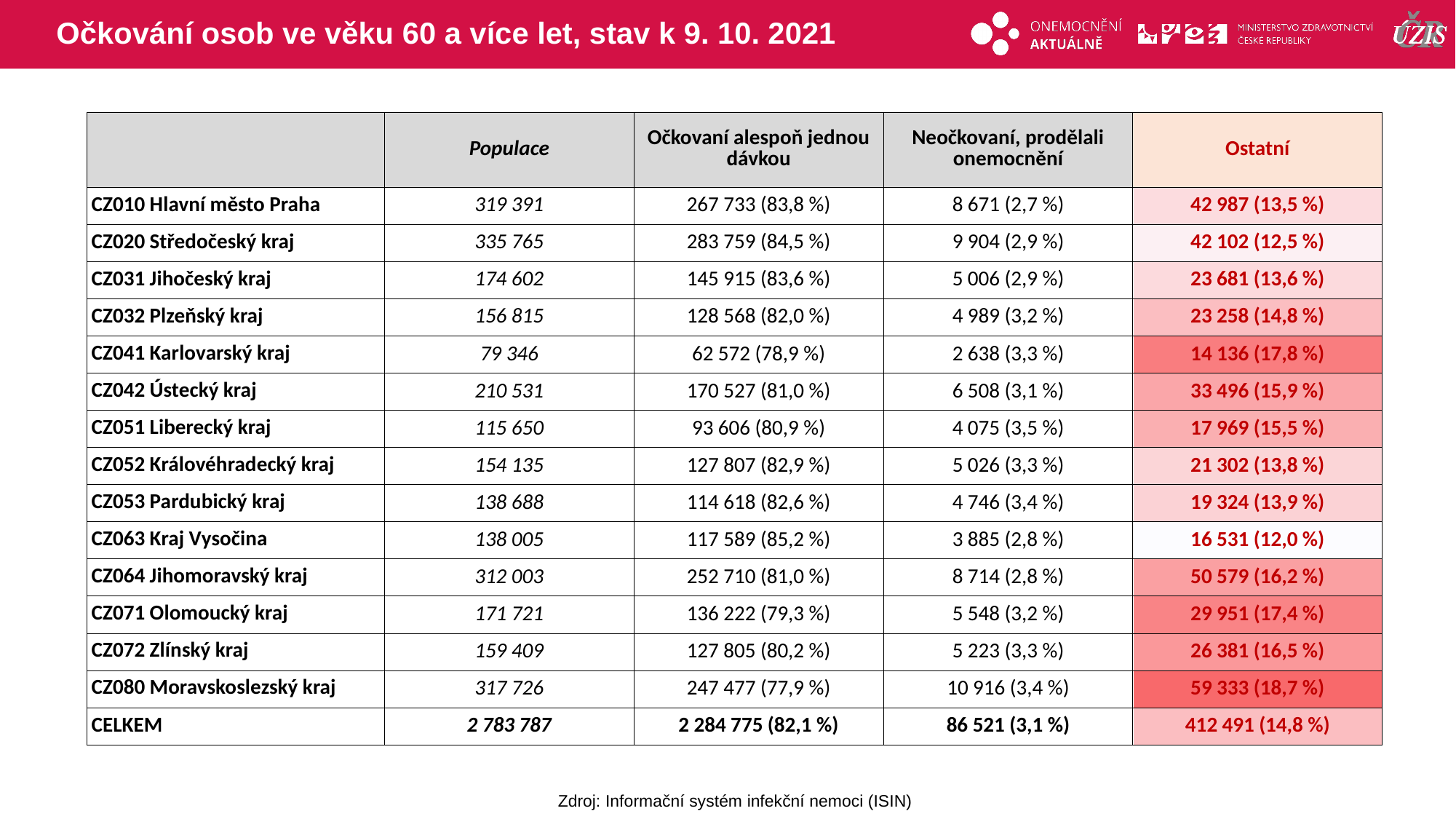

# Očkování osob ve věku 60 a více let, stav k 9. 10. 2021
|  | Populace | Očkovaní alespoň jednou dávkou | Neočkovaní, prodělali onemocnění | Ostatní |
| --- | --- | --- | --- | --- |
| CZ010 Hlavní město Praha | 319 391 | 267 733 (83,8 %) | 8 671 (2,7 %) | 42 987 (13,5 %) |
| CZ020 Středočeský kraj | 335 765 | 283 759 (84,5 %) | 9 904 (2,9 %) | 42 102 (12,5 %) |
| CZ031 Jihočeský kraj | 174 602 | 145 915 (83,6 %) | 5 006 (2,9 %) | 23 681 (13,6 %) |
| CZ032 Plzeňský kraj | 156 815 | 128 568 (82,0 %) | 4 989 (3,2 %) | 23 258 (14,8 %) |
| CZ041 Karlovarský kraj | 79 346 | 62 572 (78,9 %) | 2 638 (3,3 %) | 14 136 (17,8 %) |
| CZ042 Ústecký kraj | 210 531 | 170 527 (81,0 %) | 6 508 (3,1 %) | 33 496 (15,9 %) |
| CZ051 Liberecký kraj | 115 650 | 93 606 (80,9 %) | 4 075 (3,5 %) | 17 969 (15,5 %) |
| CZ052 Královéhradecký kraj | 154 135 | 127 807 (82,9 %) | 5 026 (3,3 %) | 21 302 (13,8 %) |
| CZ053 Pardubický kraj | 138 688 | 114 618 (82,6 %) | 4 746 (3,4 %) | 19 324 (13,9 %) |
| CZ063 Kraj Vysočina | 138 005 | 117 589 (85,2 %) | 3 885 (2,8 %) | 16 531 (12,0 %) |
| CZ064 Jihomoravský kraj | 312 003 | 252 710 (81,0 %) | 8 714 (2,8 %) | 50 579 (16,2 %) |
| CZ071 Olomoucký kraj | 171 721 | 136 222 (79,3 %) | 5 548 (3,2 %) | 29 951 (17,4 %) |
| CZ072 Zlínský kraj | 159 409 | 127 805 (80,2 %) | 5 223 (3,3 %) | 26 381 (16,5 %) |
| CZ080 Moravskoslezský kraj | 317 726 | 247 477 (77,9 %) | 10 916 (3,4 %) | 59 333 (18,7 %) |
| CELKEM | 2 783 787 | 2 284 775 (82,1 %) | 86 521 (3,1 %) | 412 491 (14,8 %) |
|  |
| --- |
|  |
|  |
|  |
|  |
|  |
|  |
|  |
|  |
|  |
|  |
|  |
|  |
|  |
|  |
Zdroj: Informační systém infekční nemoci (ISIN)